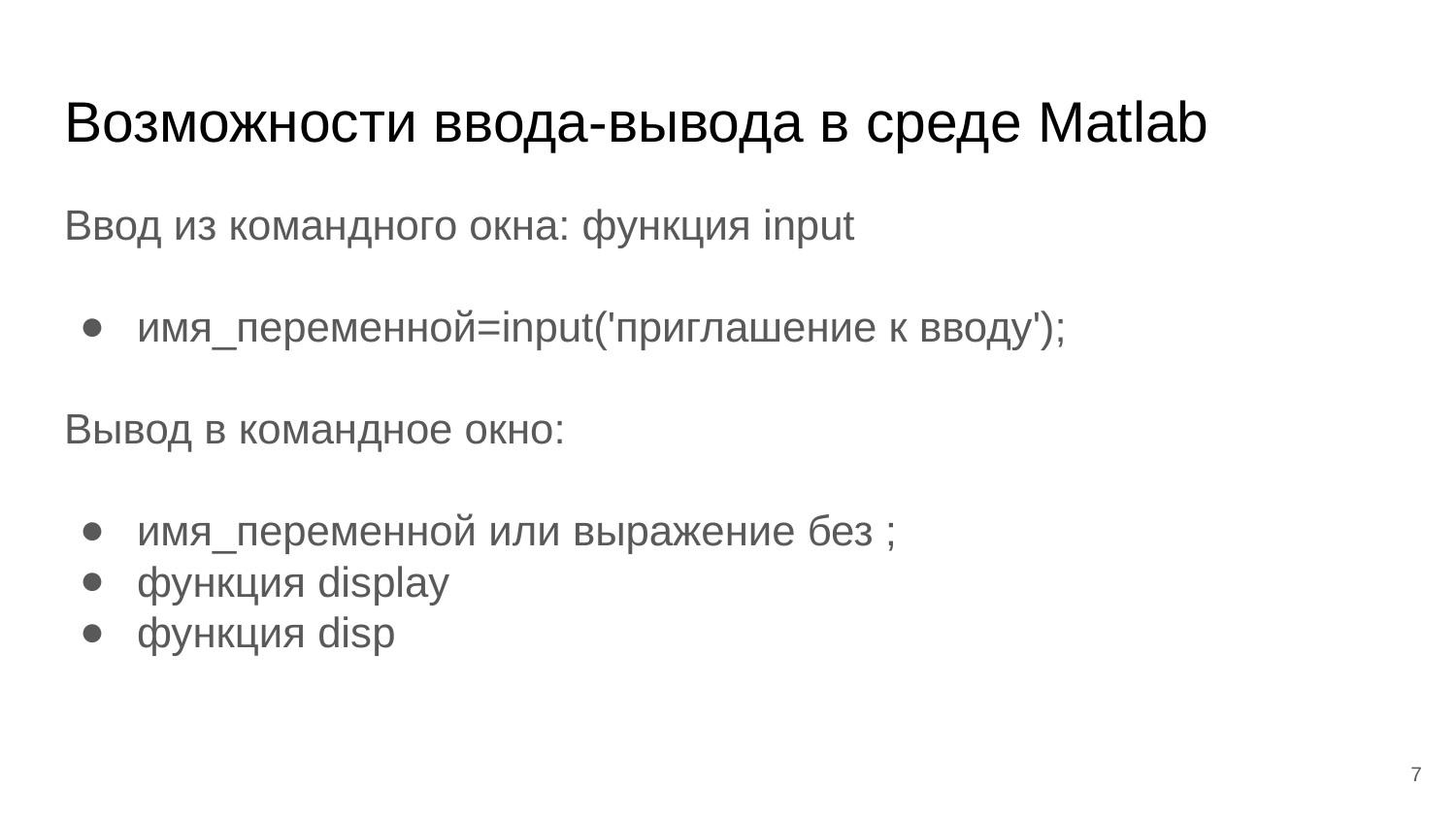

# Возможности ввода-вывода в среде Matlab
Ввод из командного окна: функция input​

имя_переменной=input('приглашение к вводу');​

Вывод в командное окно:

имя_переменной или выражение без ;
функция display
функция disp
7